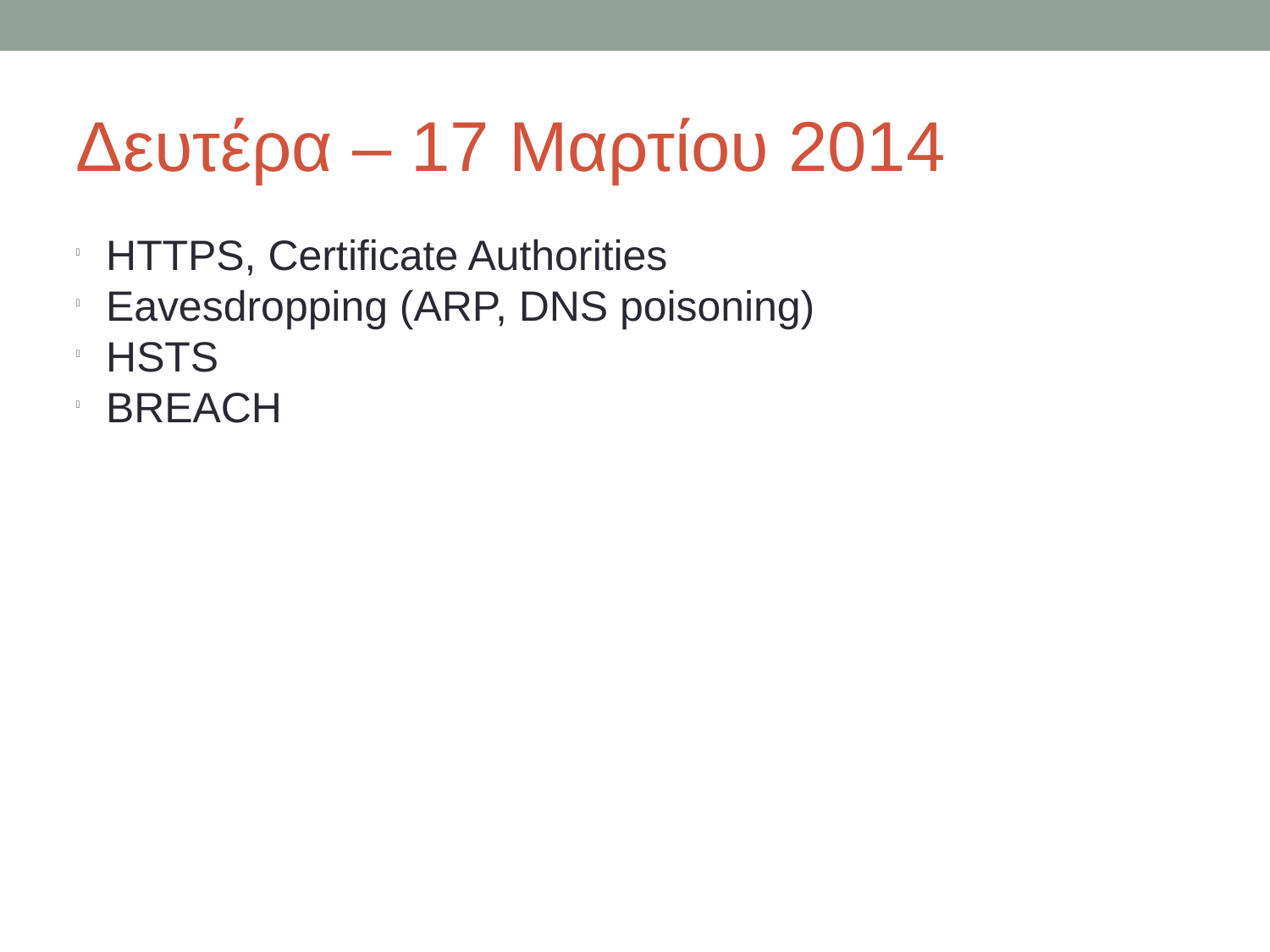

Δευτέρα – 17 Μαρτίου 2014
HTTPS, Certificate Authorities
Eavesdropping (ARP, DNS poisoning)
HSTS
BREACH